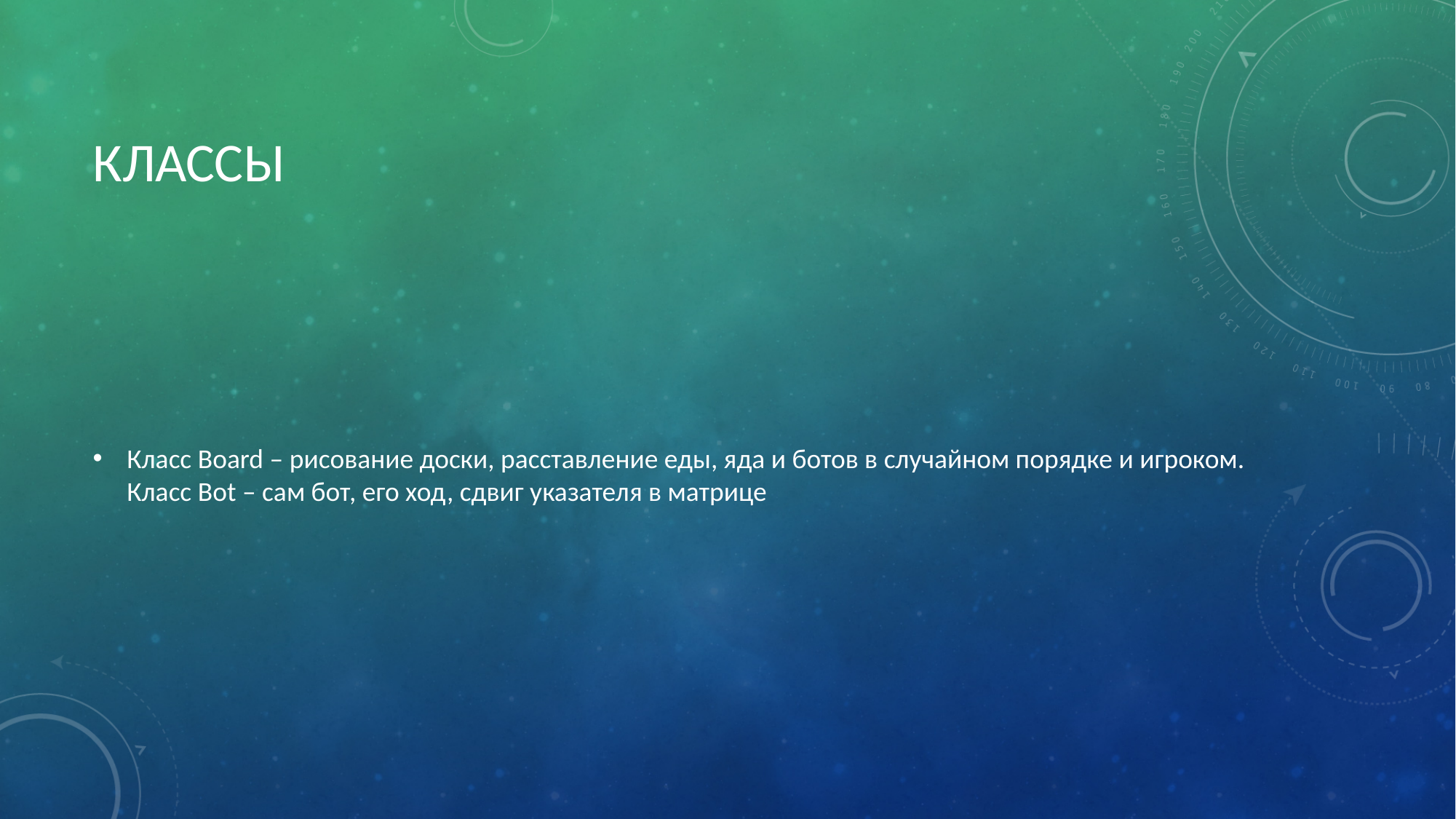

# Классы
Класс Board – рисование доски, расставление еды, яда и ботов в случайном порядке и игроком. Класс Bot – сам бот, его ход, сдвиг указателя в матрице